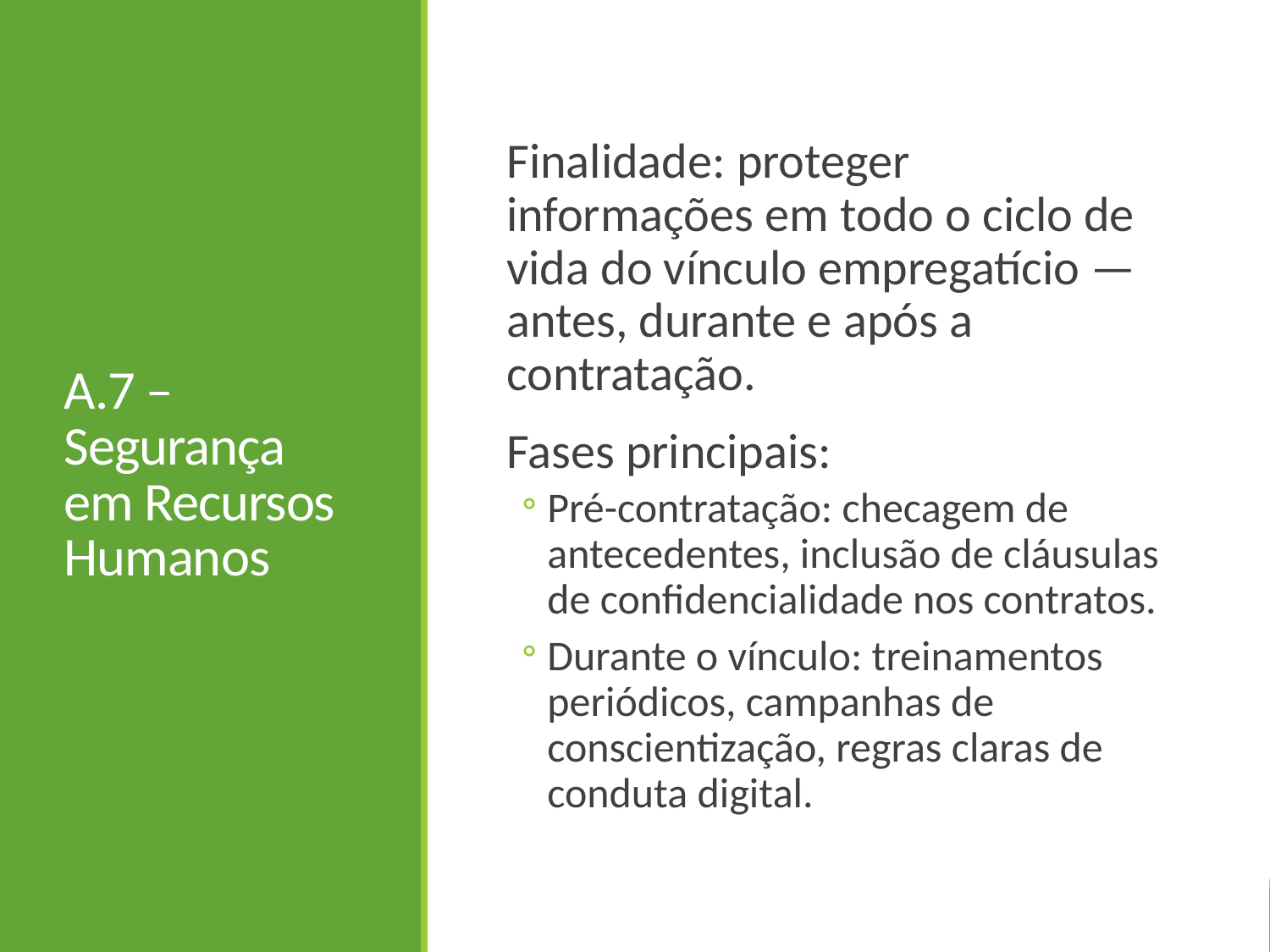

# A.7 – Segurança em Recursos Humanos
Finalidade: proteger informações em todo o ciclo de vida do vínculo empregatício — antes, durante e após a contratação.
Fases principais:
Pré-contratação: checagem de antecedentes, inclusão de cláusulas de confidencialidade nos contratos.
Durante o vínculo: treinamentos periódicos, campanhas de conscientização, regras claras de conduta digital.